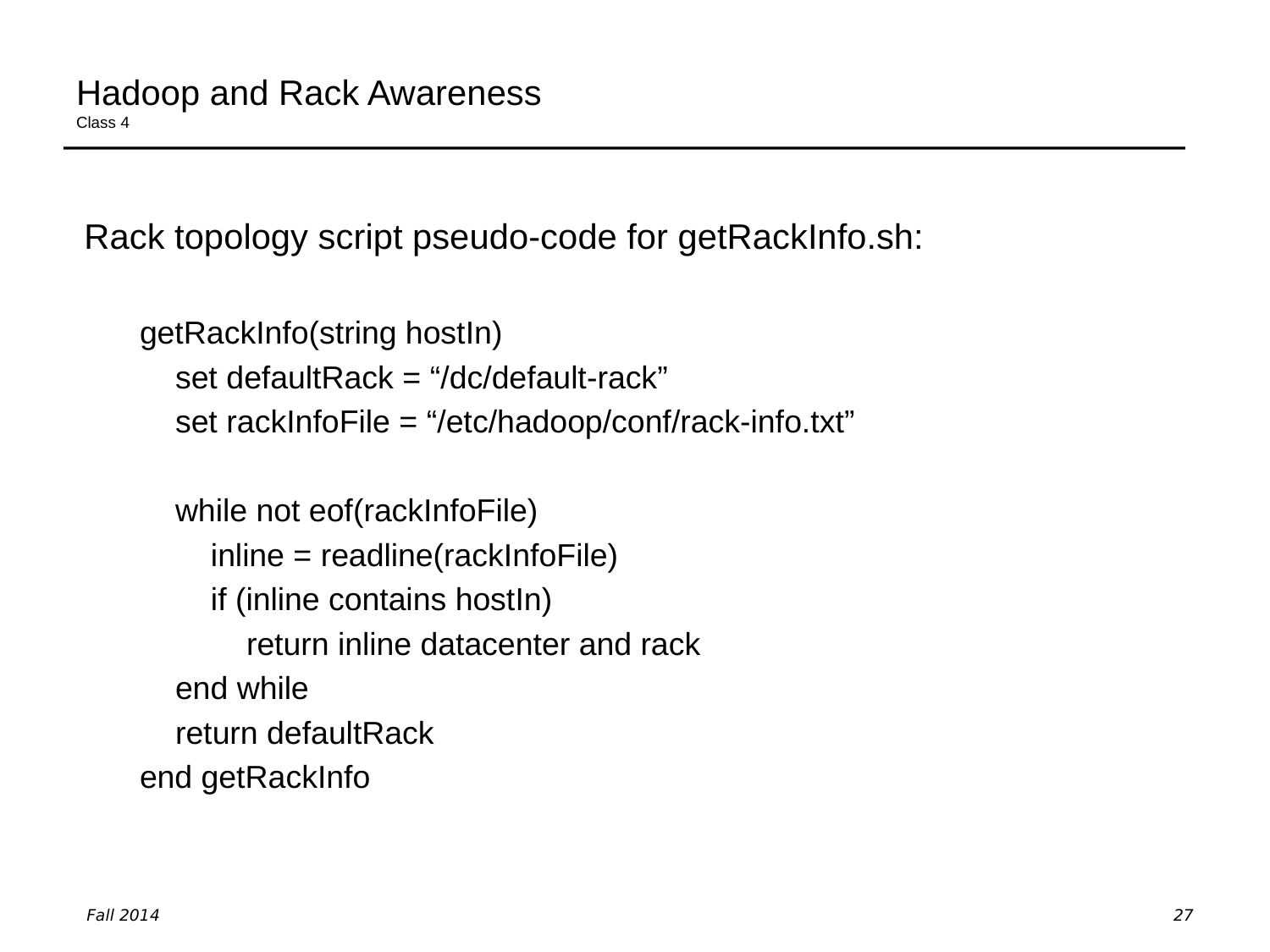

# Hadoop and Rack Awareness Class 4

Rack topology script pseudo-code for getRackInfo.sh:

getRackInfo(string hostIn)
    set defaultRack = “/dc/default-rack”
    set rackInfoFile = “/etc/hadoop/conf/rack-info.txt”

    while not eof(rackInfoFile)
        inline = readline(rackInfoFile)
        if (inline contains hostIn)
            return inline datacenter and rack
    end while
    return defaultRack
end getRackInfo
27